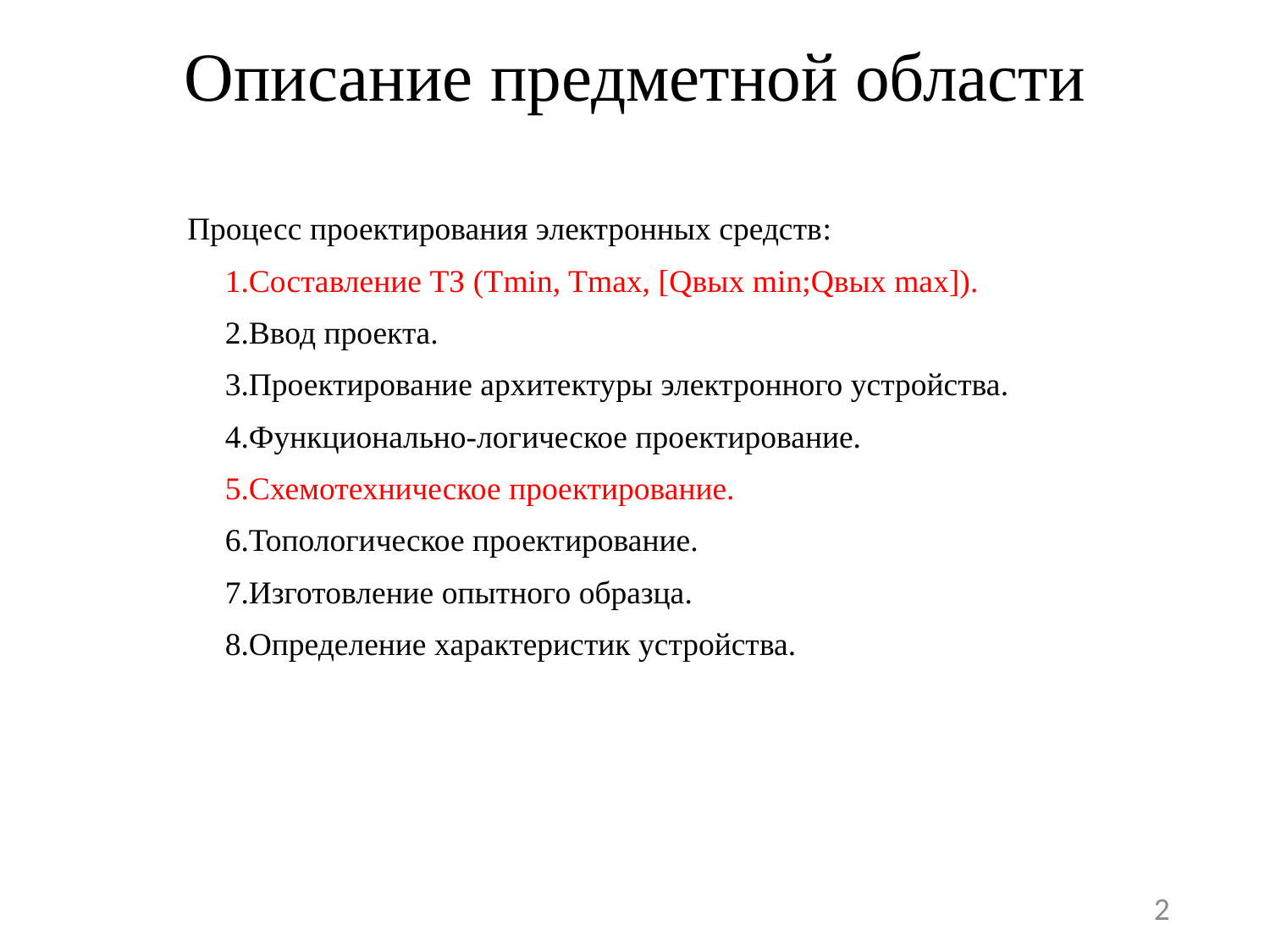

Описание предметной области
Процесс проектирования электронных средств:
Составление ТЗ (Tmin, Tmax, [Qвых min;Qвых max]).
Ввод проекта.
Проектирование архитектуры электронного устройства.
Функционально-логическое проектирование.
Схемотехническое проектирование.
Топологическое проектирование.
Изготовление опытного образца.
Определение характеристик устройства.

2